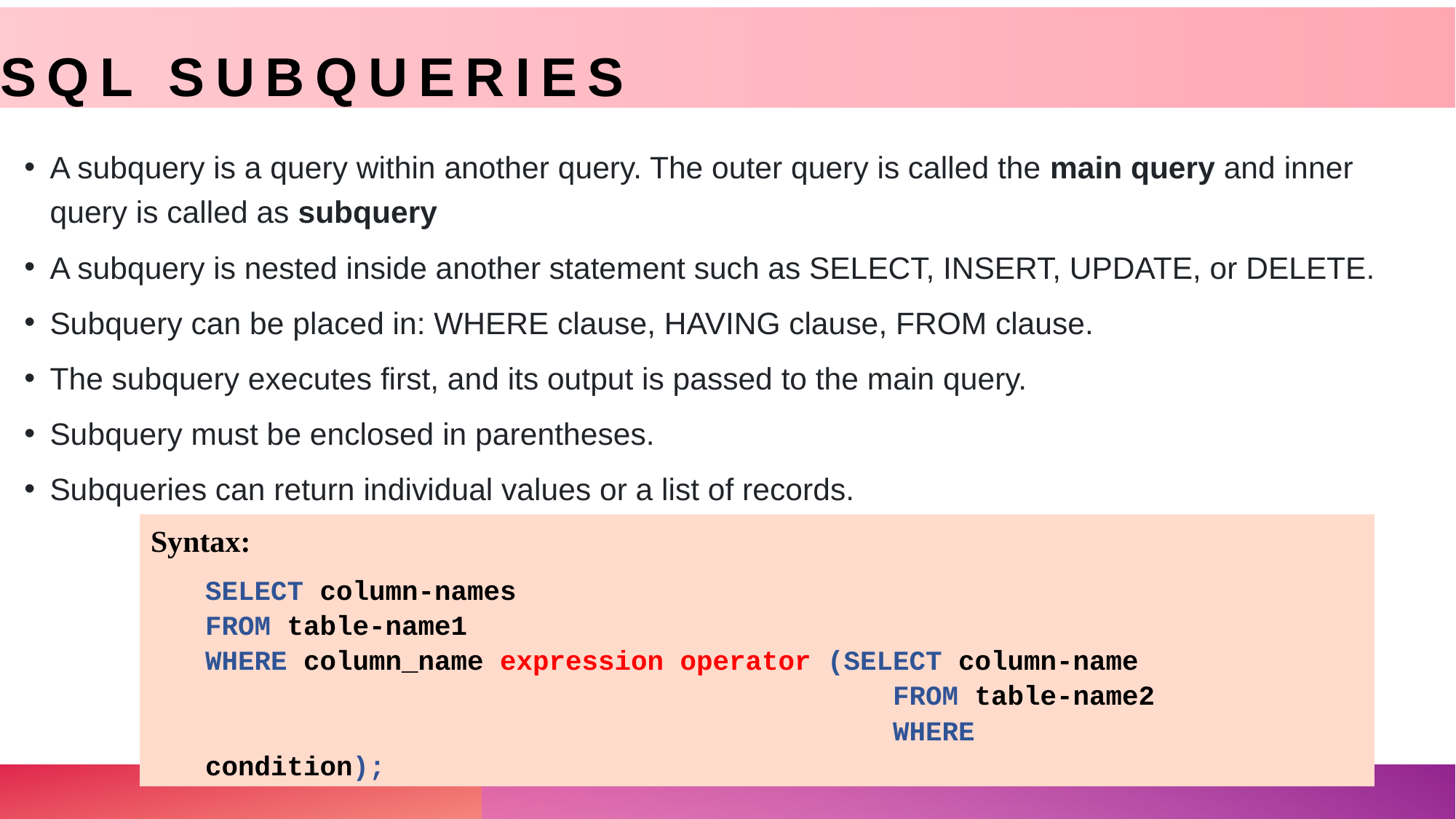

# SQL Subqueries
A subquery is a query within another query. The outer query is called the main query and inner query is called as subquery
A subquery is nested inside another statement such as SELECT, INSERT, UPDATE, or DELETE.
Subquery can be placed in: WHERE clause, HAVING clause, FROM clause.
The subquery executes first, and its output is passed to the main query.
Subquery must be enclosed in parentheses.
Subqueries can return individual values or a list of records.

Syntax:
SELECT column-names
FROM table-name1
WHERE column_name expression operator (SELECT column-name
						  FROM table-name2
			                      WHERE condition);